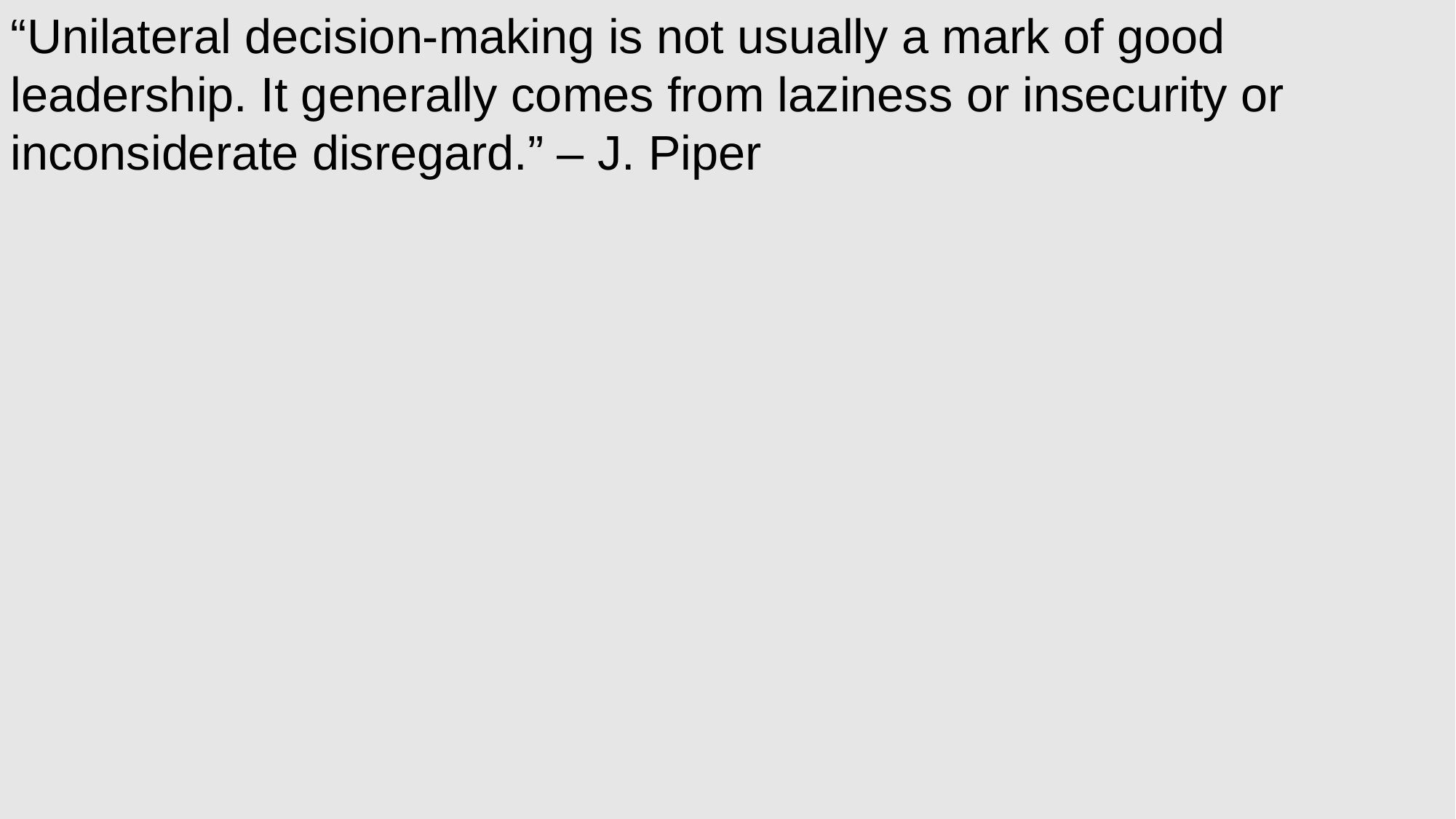

“Unilateral decision-making is not usually a mark of good leadership. It generally comes from laziness or insecurity or inconsiderate disregard.” – J. Piper